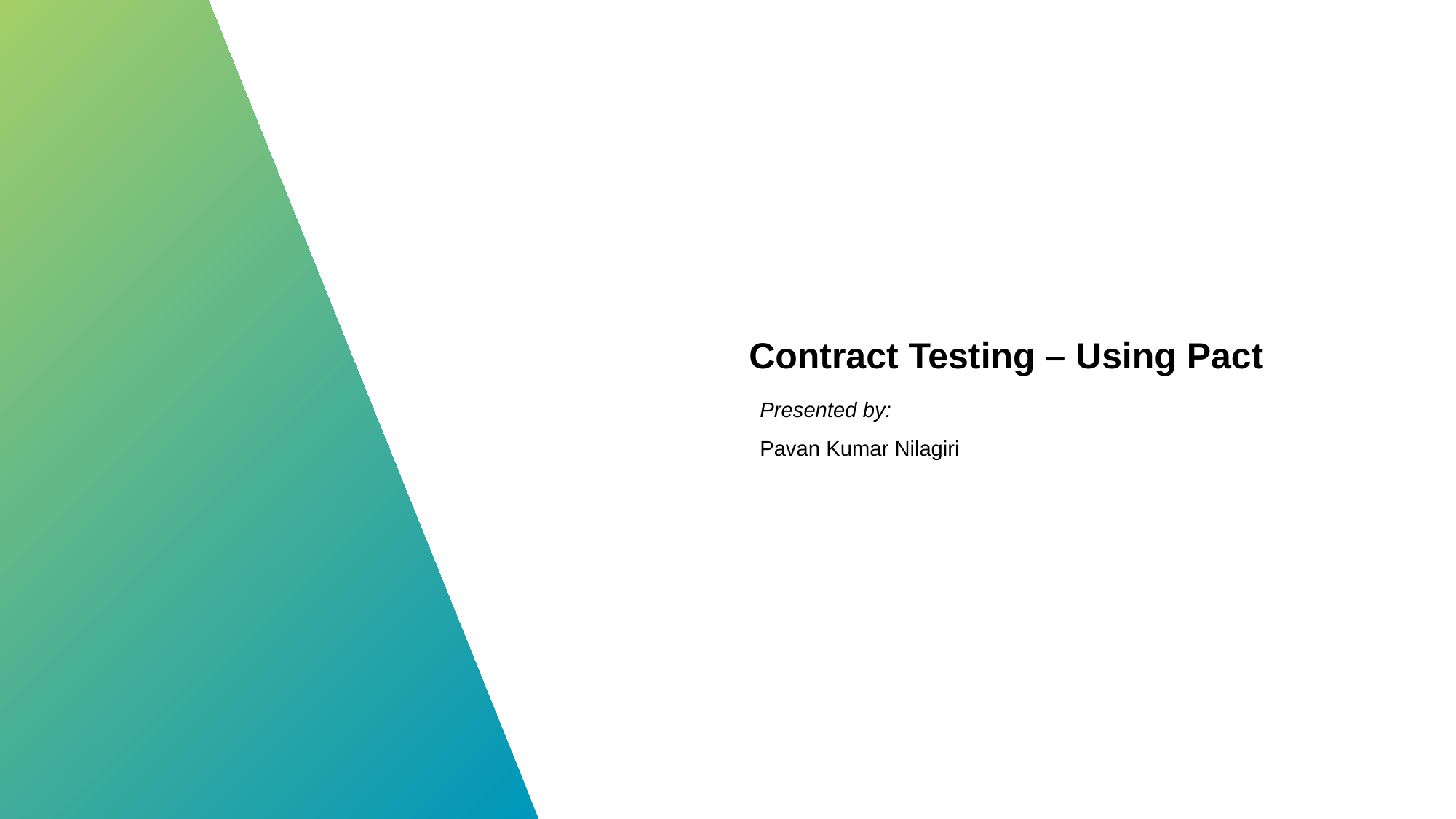

Contract Testing – Using Pact
Presented by:
Pavan Kumar Nilagiri